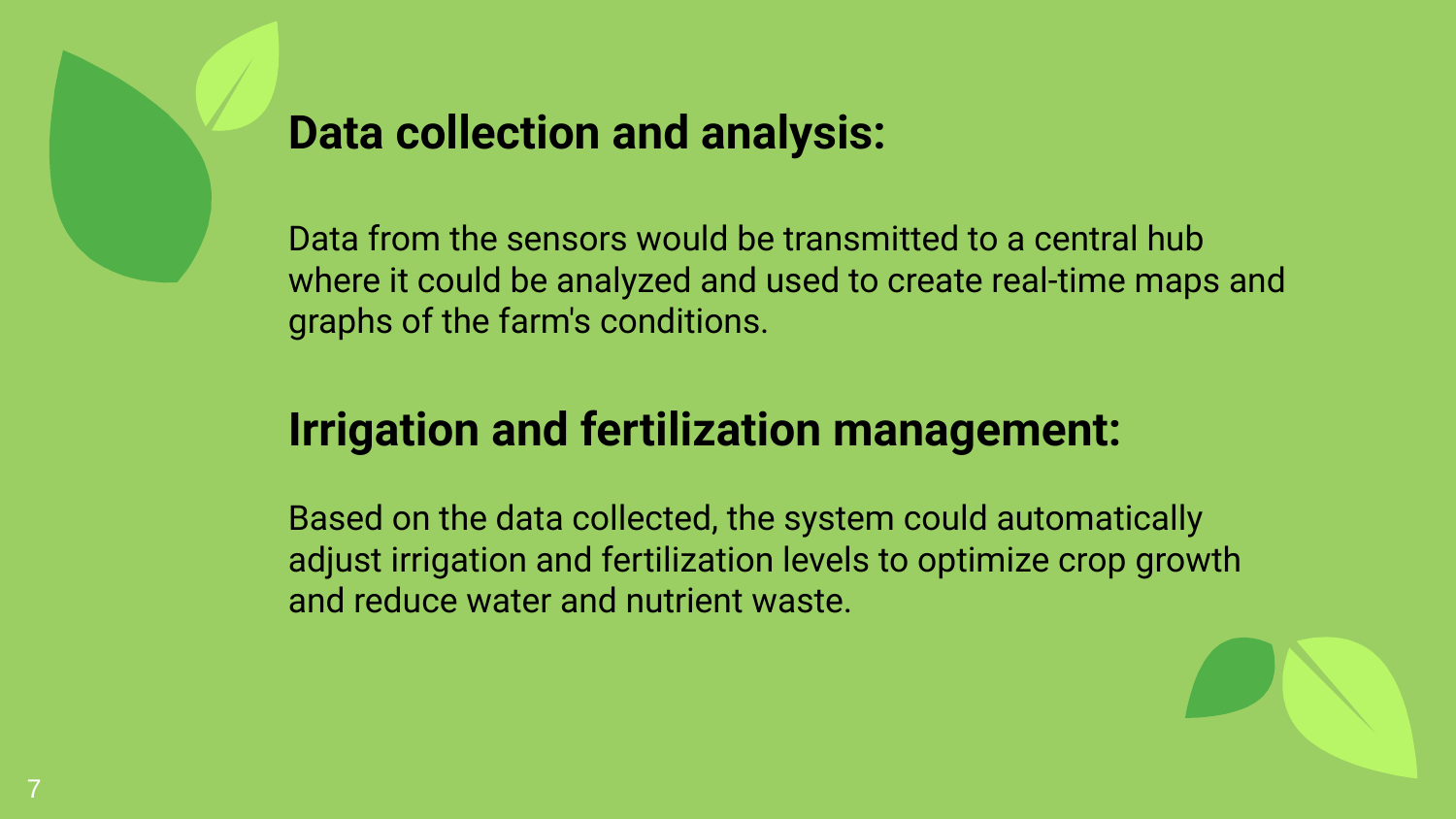

Data collection and analysis:
Data from the sensors would be transmitted to a central hub where it could be analyzed and used to create real-time maps and graphs of the farm's conditions.
Irrigation and fertilization management:

Based on the data collected, the system could automatically adjust irrigation and fertilization levels to optimize crop growth and reduce water and nutrient waste.

7